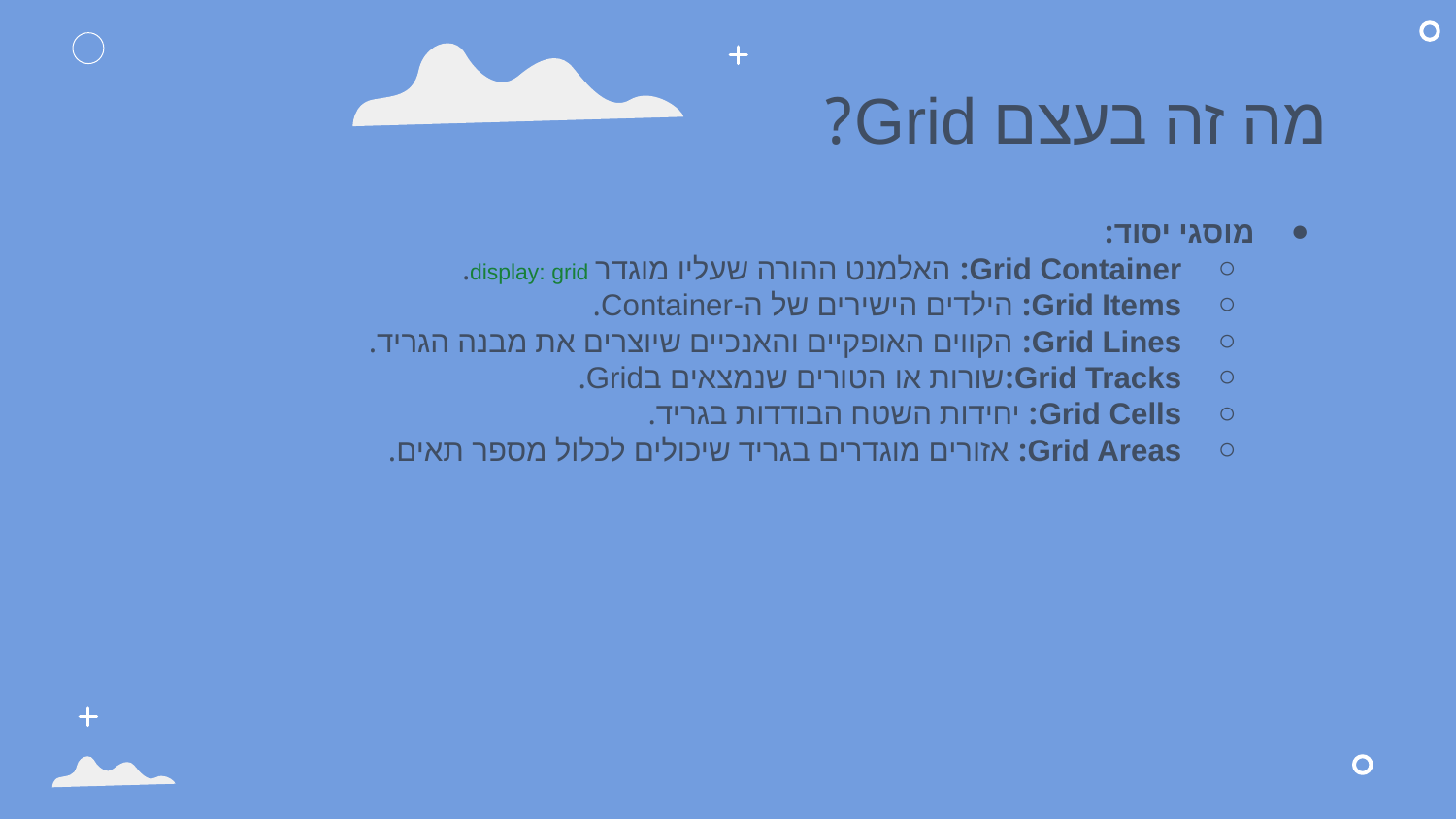

# מה זה בעצם Grid?
מוסגי יסוד:
Grid Container: האלמנט ההורה שעליו מוגדר display: grid.
Grid Items: הילדים הישירים של ה-Container.
Grid Lines: הקווים האופקיים והאנכיים שיוצרים את מבנה הגריד.
Grid Tracks:שורות או הטורים שנמצאים בGrid.
Grid Cells: יחידות השטח הבודדות בגריד.
Grid Areas: אזורים מוגדרים בגריד שיכולים לכלול מספר תאים.